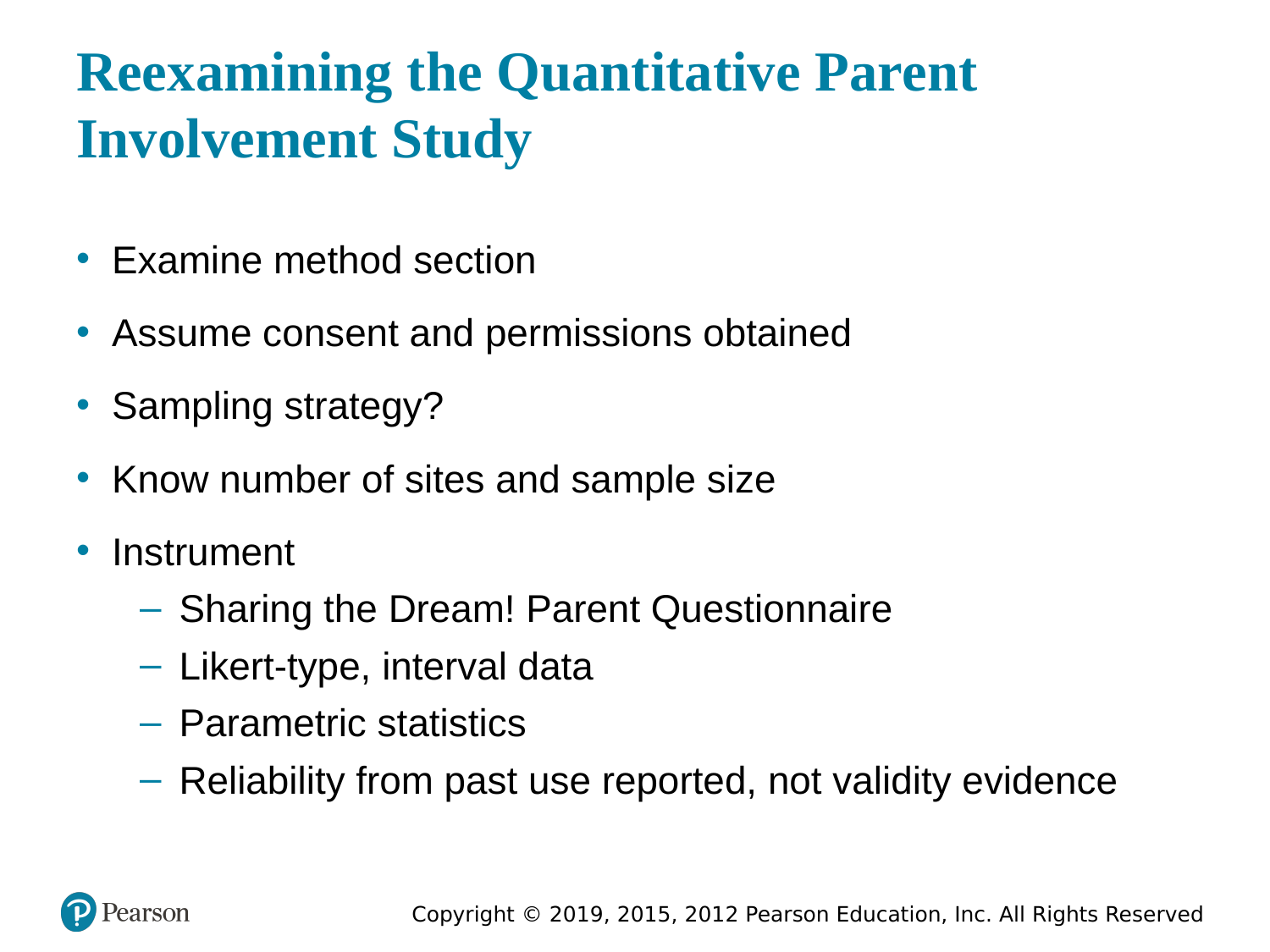

# Reexamining the Quantitative Parent Involvement Study
Examine method section
Assume consent and permissions obtained
Sampling strategy?
Know number of sites and sample size
Instrument
Sharing the Dream! Parent Questionnaire
Likert-type, interval data
Parametric statistics
Reliability from past use reported, not validity evidence